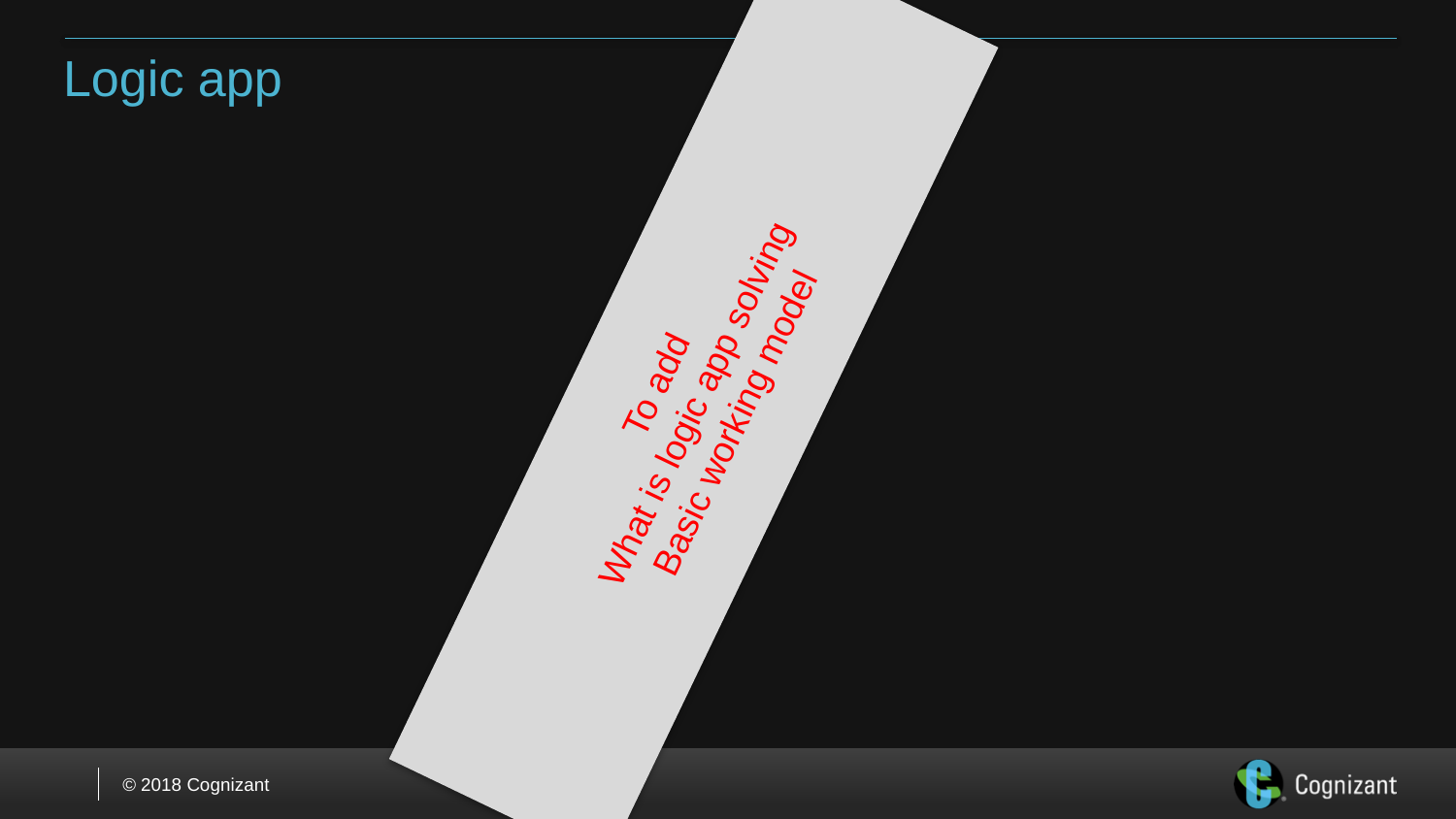

# Logic app

To add
What is logic app solving
Basic working model